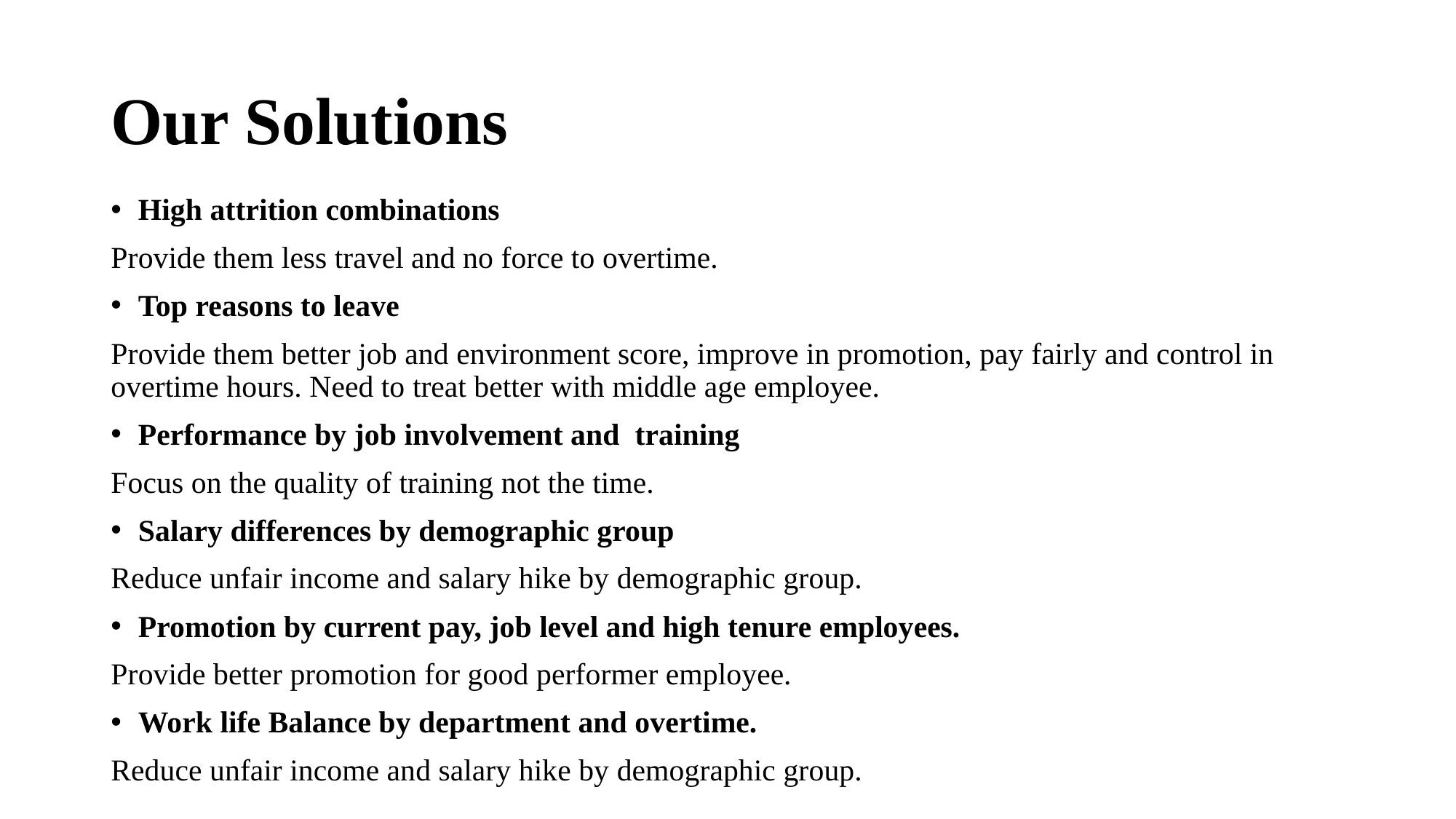

# Our Solutions
High attrition combinations
Provide them less travel and no force to overtime.
Top reasons to leave
Provide them better job and environment score, improve in promotion, pay fairly and control in overtime hours. Need to treat better with middle age employee.
Performance by job involvement and  training
Focus on the quality of training not the time.
Salary differences by demographic group
Reduce unfair income and salary hike by demographic group.
Promotion by current pay, job level and high tenure employees.
Provide better promotion for good performer employee.
Work life Balance by department and overtime.
Reduce unfair income and salary hike by demographic group.